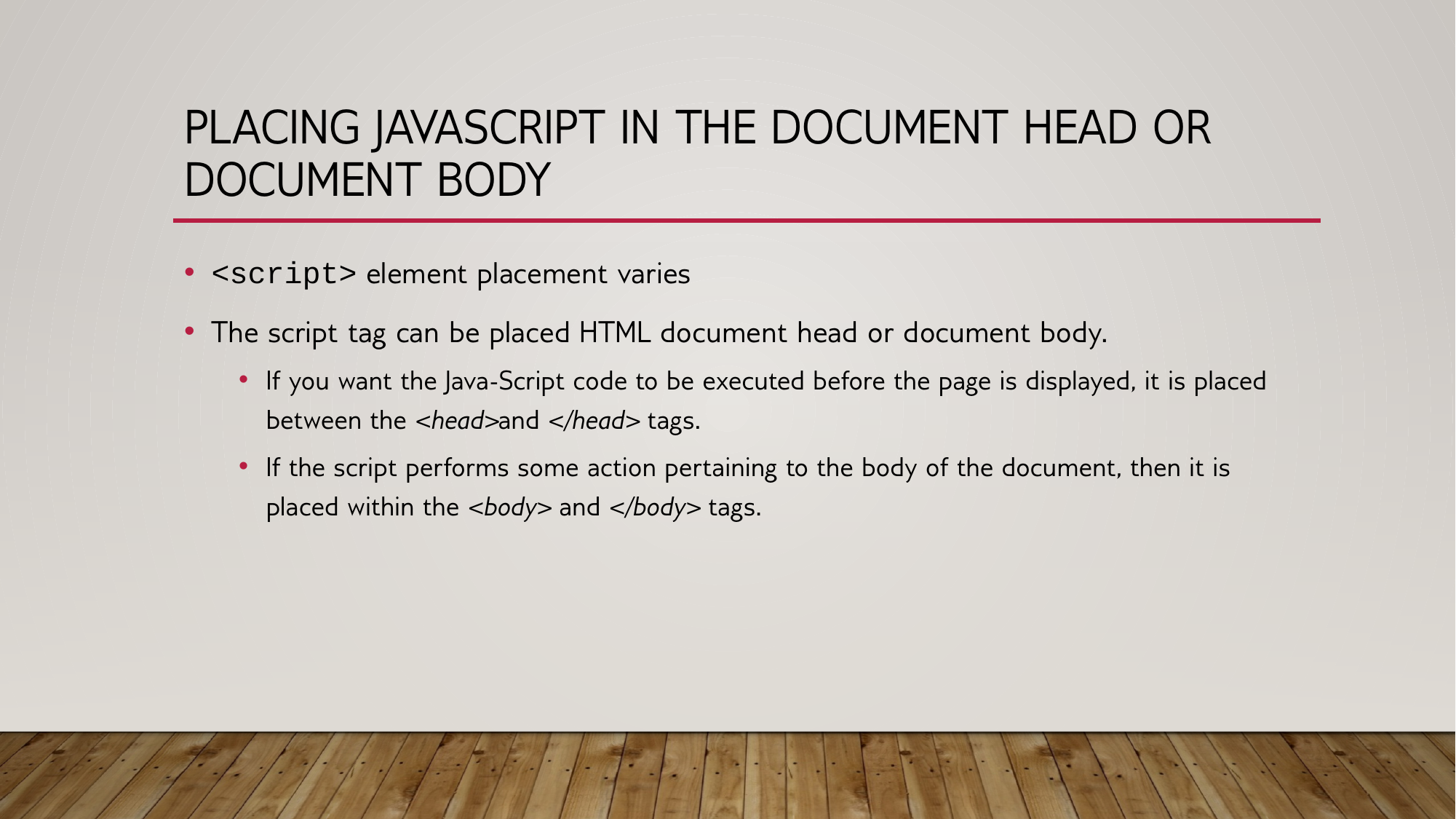

# Placing JavaScript in the Document Head or Document Body
<script> element placement varies
The script tag can be placed HTML document head or document body.
If you want the Java-Script code to be executed before the page is displayed, it is placed between the <head>and </head> tags.
If the script performs some action pertaining to the body of the document, then it is placed within the <body> and </body> tags.